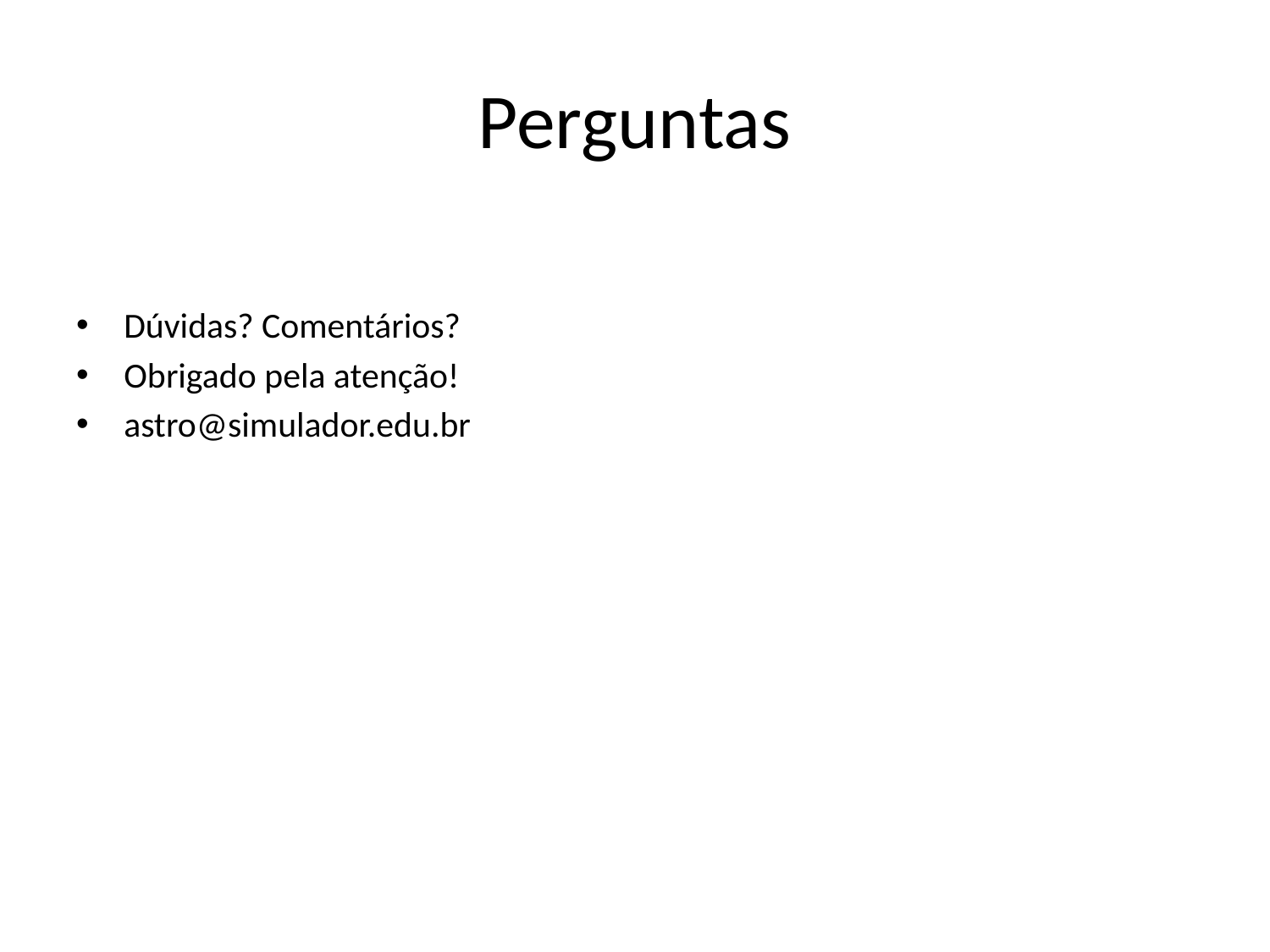

# Perguntas

Dúvidas? Comentários?
Obrigado pela atenção!
astro@simulador.edu.br